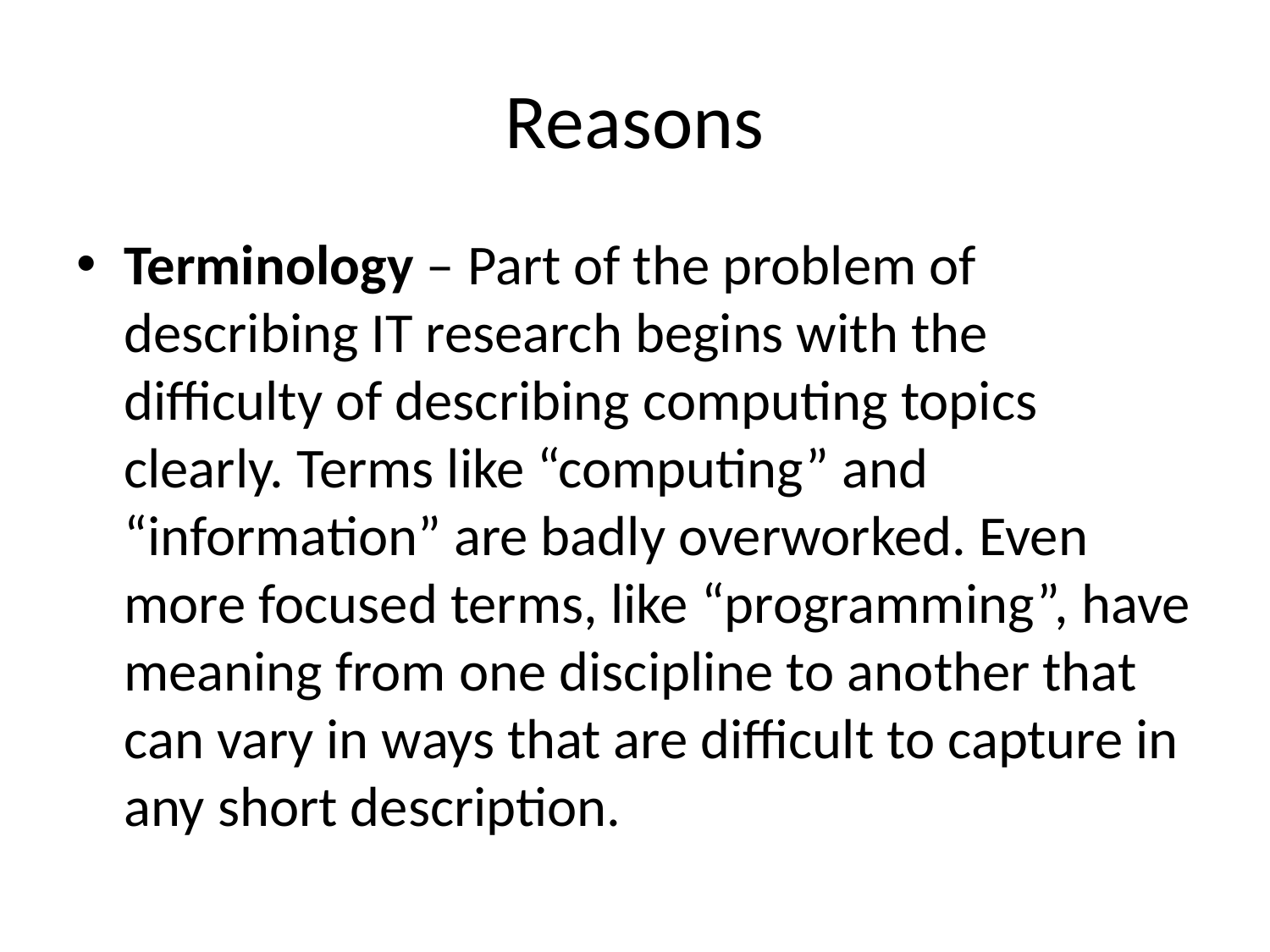

# Reasons
Terminology – Part of the problem of describing IT research begins with the difficulty of describing computing topics clearly. Terms like “computing” and “information” are badly overworked. Even more focused terms, like “programming”, have meaning from one discipline to another that can vary in ways that are difficult to capture in any short description.